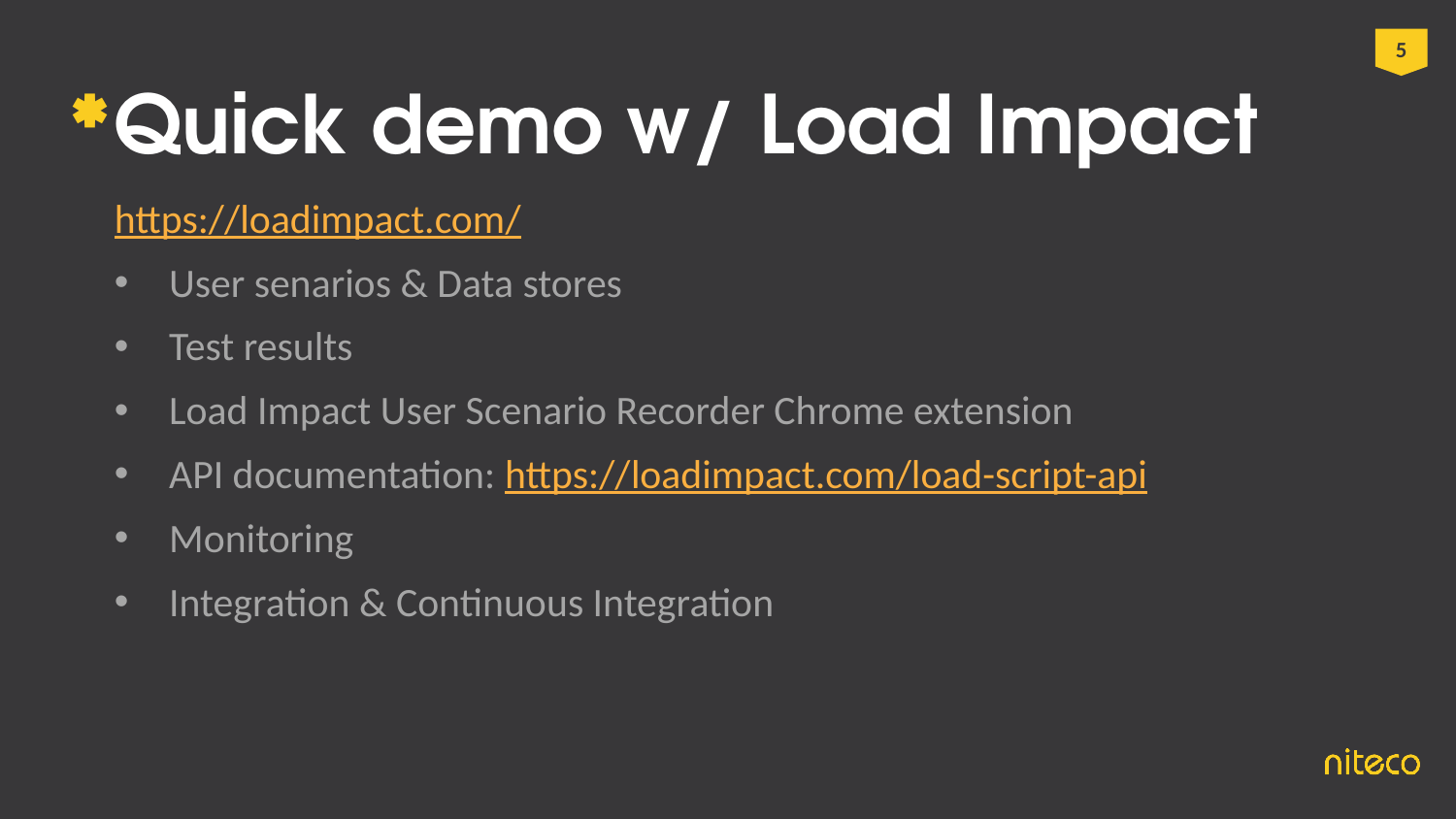

# Quick demo w/ Load Impact
https://loadimpact.com/
User senarios & Data stores
Test results
Load Impact User Scenario Recorder Chrome extension
API documentation: https://loadimpact.com/load-script-api
Monitoring
Integration & Continuous Integration